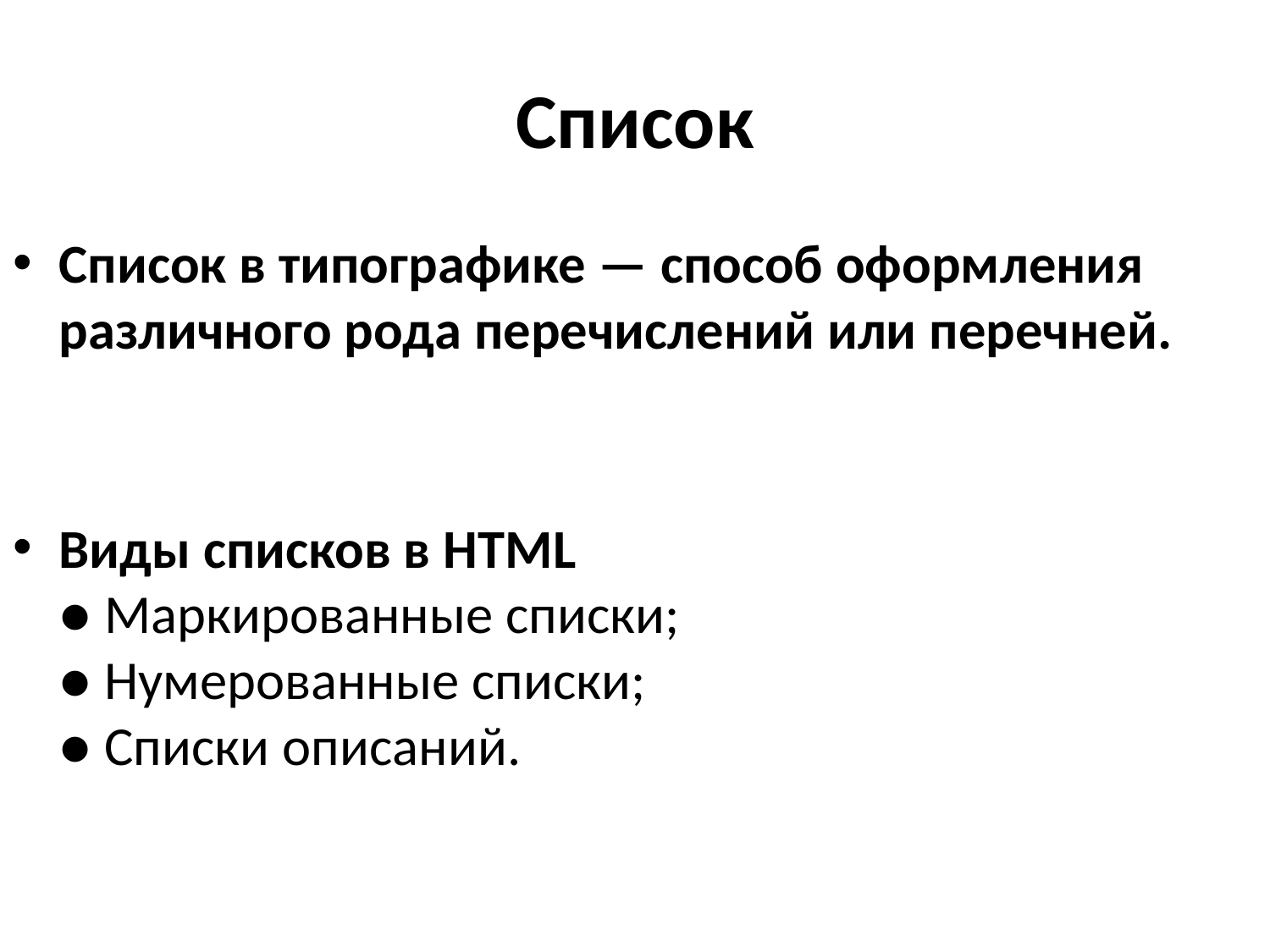

# Список
Список в типографике — способ оформления различного рода перечислений или перечней.

Виды списков в HTML
● Маркированные списки;
● Нумерованные списки;
● Списки описаний.